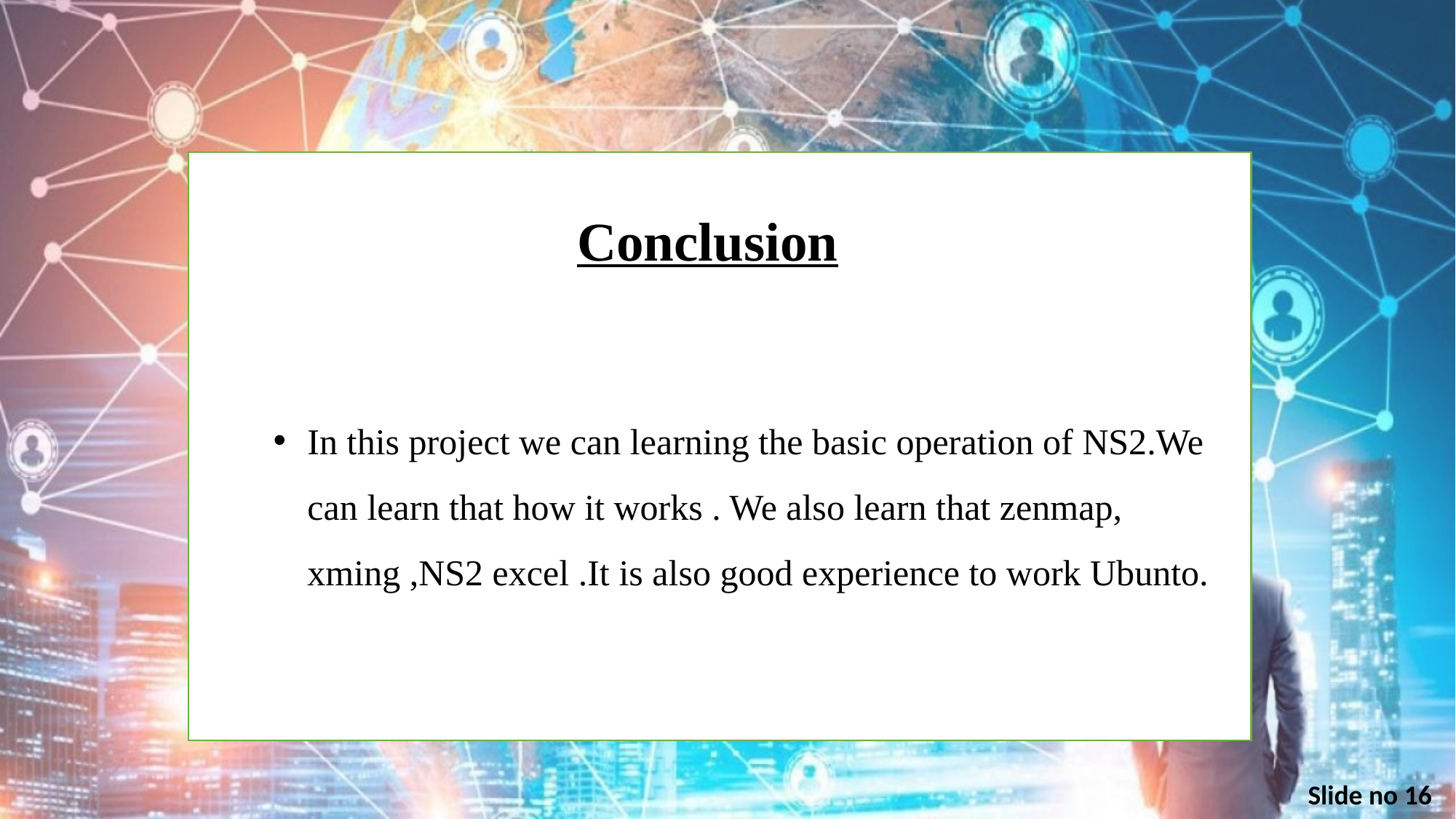

Conclusion
In this project we can learning the basic operation of NS2.We can learn that how it works . We also learn that zenmap, xming ,NS2 excel .It is also good experience to work Ubunto.
Slide no 16